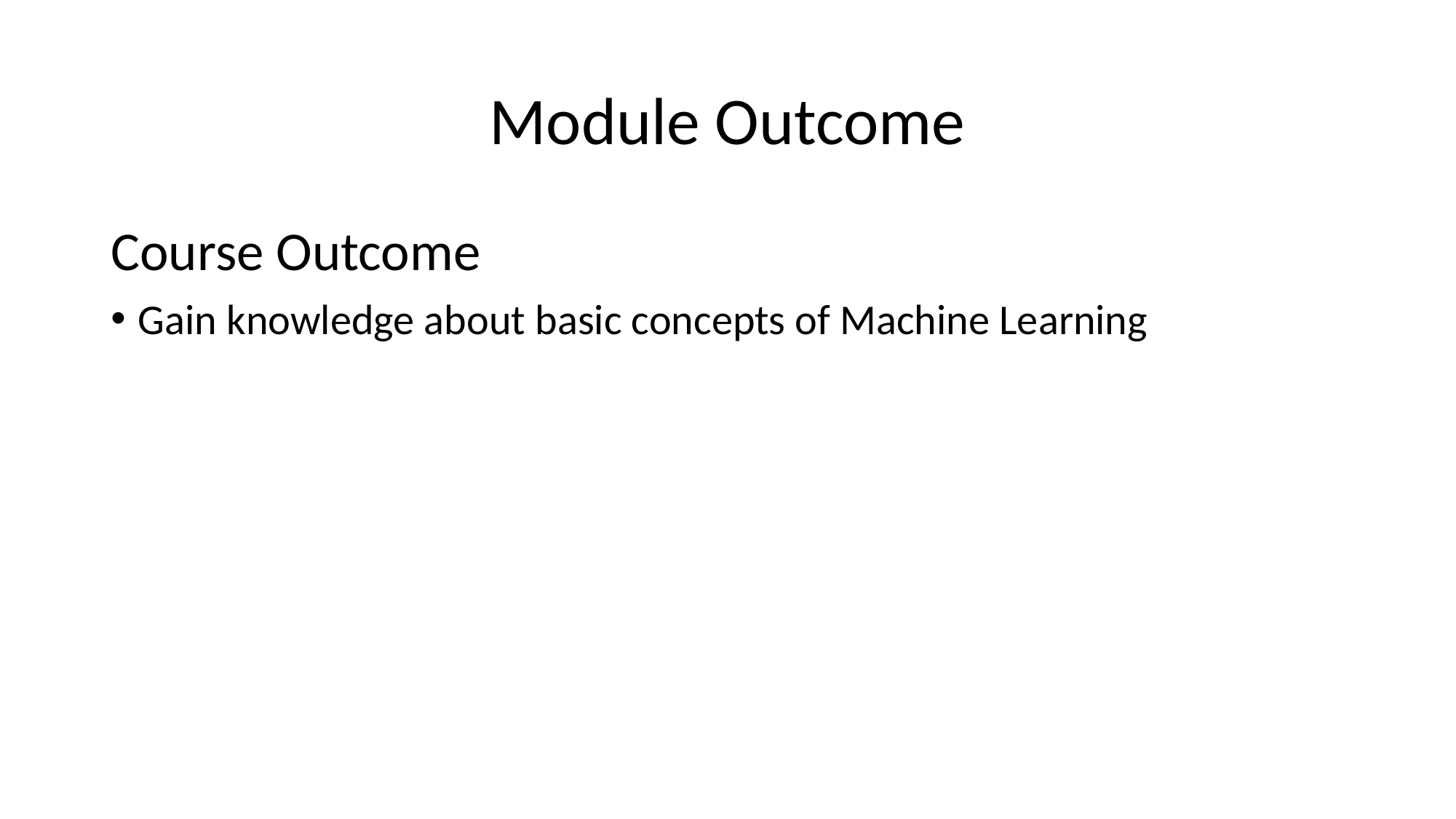

# Module Outcome
Course Outcome
Gain knowledge about basic concepts of Machine Learning